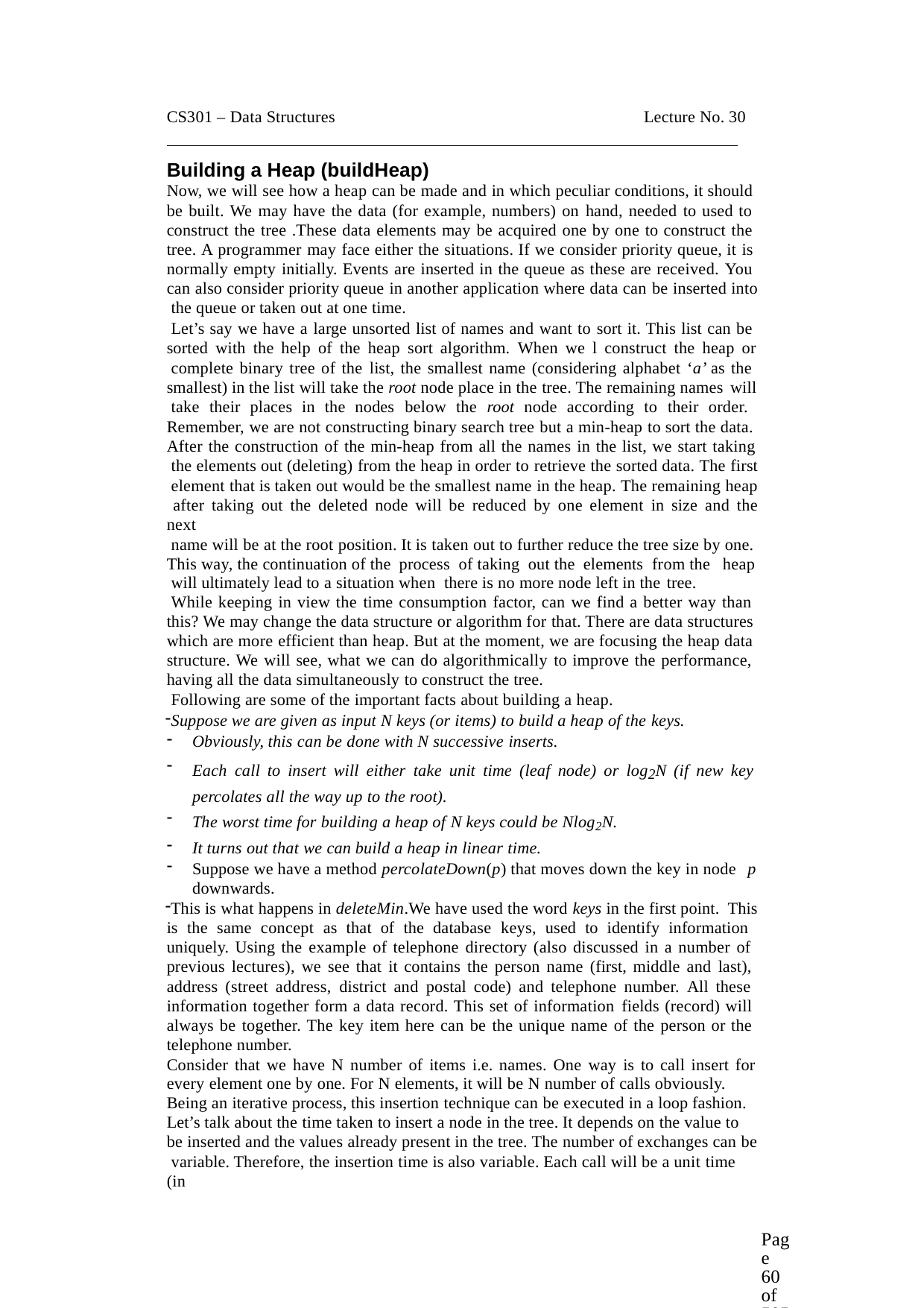

CS301 – Data Structures	Lecture No. 30

Building a Heap (buildHeap)
Now, we will see how a heap can be made and in which peculiar conditions, it should  be built. We may have the data (for example, numbers) on hand, needed to used to  construct the tree .These data elements may be acquired one by one to construct the  tree. A programmer may face either the situations. If we consider priority queue, it is  normally empty initially. Events are inserted in the queue as these are received. You  can also consider priority queue in another application where data can be inserted into  the queue or taken out at one time.
Let’s say we have a large unsorted list of names and want to sort it. This list can be  sorted with the help of the heap sort algorithm. When we l construct the heap or
complete binary tree of the list, the smallest name (considering alphabet ‘a’ as the  smallest) in the list will take the root node place in the tree. The remaining names will
take their places in the nodes below the root node according to their order.  Remember, we are not constructing binary search tree but a min-heap to sort the data.  After the construction of the min-heap from all the names in the list, we start taking
the elements out (deleting) from the heap in order to retrieve the sorted data. The first  element that is taken out would be the smallest name in the heap. The remaining heap  after taking out the deleted node will be reduced by one element in size and the next
name will be at the root position. It is taken out to further reduce the tree size by one.  This way, the continuation of the  process  of taking  out the  elements  from the  heap
will ultimately lead to a situation when  there is no more node left in the tree.
While keeping in view the time consumption factor, can we find a better way than  this? We may change the data structure or algorithm for that. There are data structures  which are more efficient than heap. But at the moment, we are focusing the heap data  structure. We will see, what we can do algorithmically to improve the performance,  having all the data simultaneously to construct the tree.
Following are some of the important facts about building a heap.
Suppose we are given as input N keys (or items) to build a heap of the keys.
Obviously, this can be done with N successive inserts.
Each call to insert will either take unit time (leaf node) or log2N (if new key
percolates all the way up to the root).
The worst time for building a heap of N keys could be Nlog2N.
It turns out that we can build a heap in linear time.
Suppose we have a method percolateDown(p) that moves down the key in node  p
downwards.
This is what happens in deleteMin.We have used the word keys in the first point.  This is the same concept as that of the database keys, used to identify information  uniquely. Using the example of telephone directory (also discussed in a number of  previous lectures), we see that it contains the person name (first, middle and last),  address (street address, district and postal code) and telephone number. All these  information together form a data record. This set of information fields (record) will  always be together. The key item here can be the unique name of the person or the  telephone number.
Consider that we have N number of items i.e. names. One way is to call insert for
every element one by one. For N elements, it will be N number of calls obviously.  Being an iterative process, this insertion technique can be executed in a loop fashion.  Let’s talk about the time taken to insert a node in the tree. It depends on the value to  be inserted and the values already present in the tree. The number of exchanges can be  variable. Therefore, the insertion time is also variable. Each call will be a unit time (in

Page 60 of 505